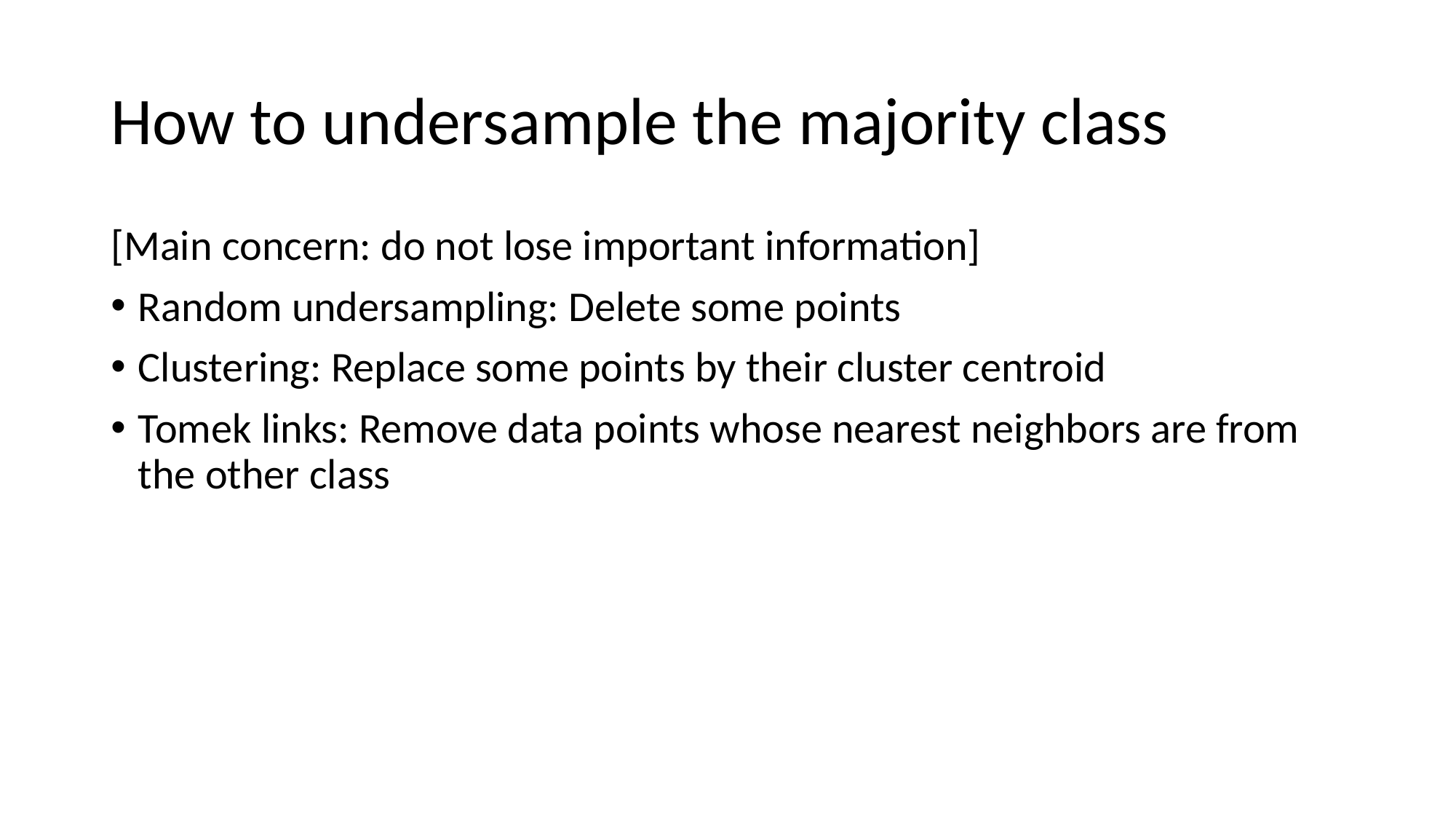

# How to undersample the majority class
[Main concern: do not lose important information]
Random undersampling: Delete some points
Clustering: Replace some points by their cluster centroid
Tomek links: Remove data points whose nearest neighbors are from the other class